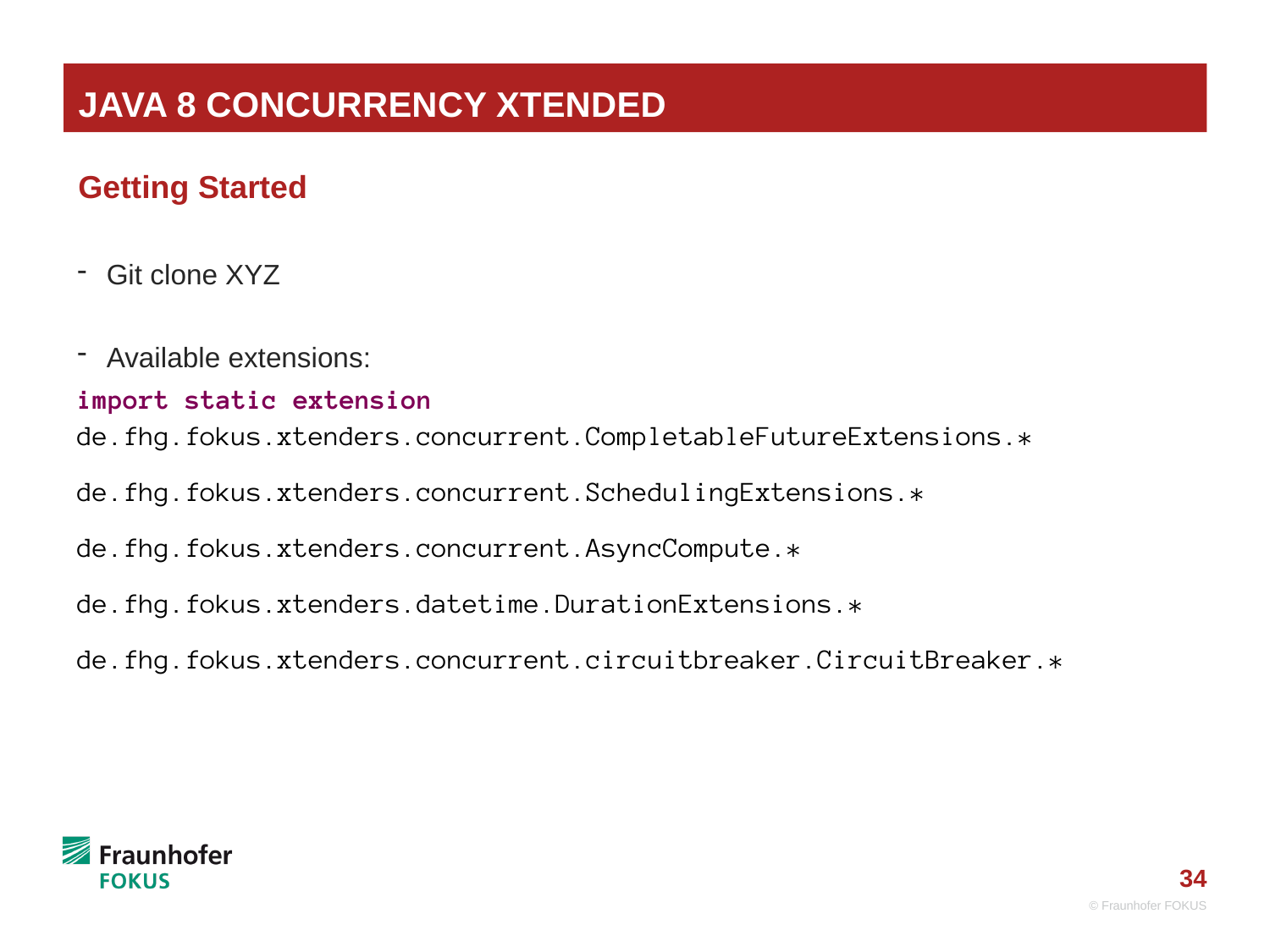

# Java 8 Concurrency Xtended
Getting Started
Git clone XYZ

Available extensions:
import static extension de.fhg.fokus.xtenders.concurrent.CompletableFutureExtensions.*
de.fhg.fokus.xtenders.concurrent.SchedulingExtensions.*
de.fhg.fokus.xtenders.concurrent.AsyncCompute.*
de.fhg.fokus.xtenders.datetime.DurationExtensions.*
de.fhg.fokus.xtenders.concurrent.circuitbreaker.CircuitBreaker.*
© Fraunhofer FOKUS